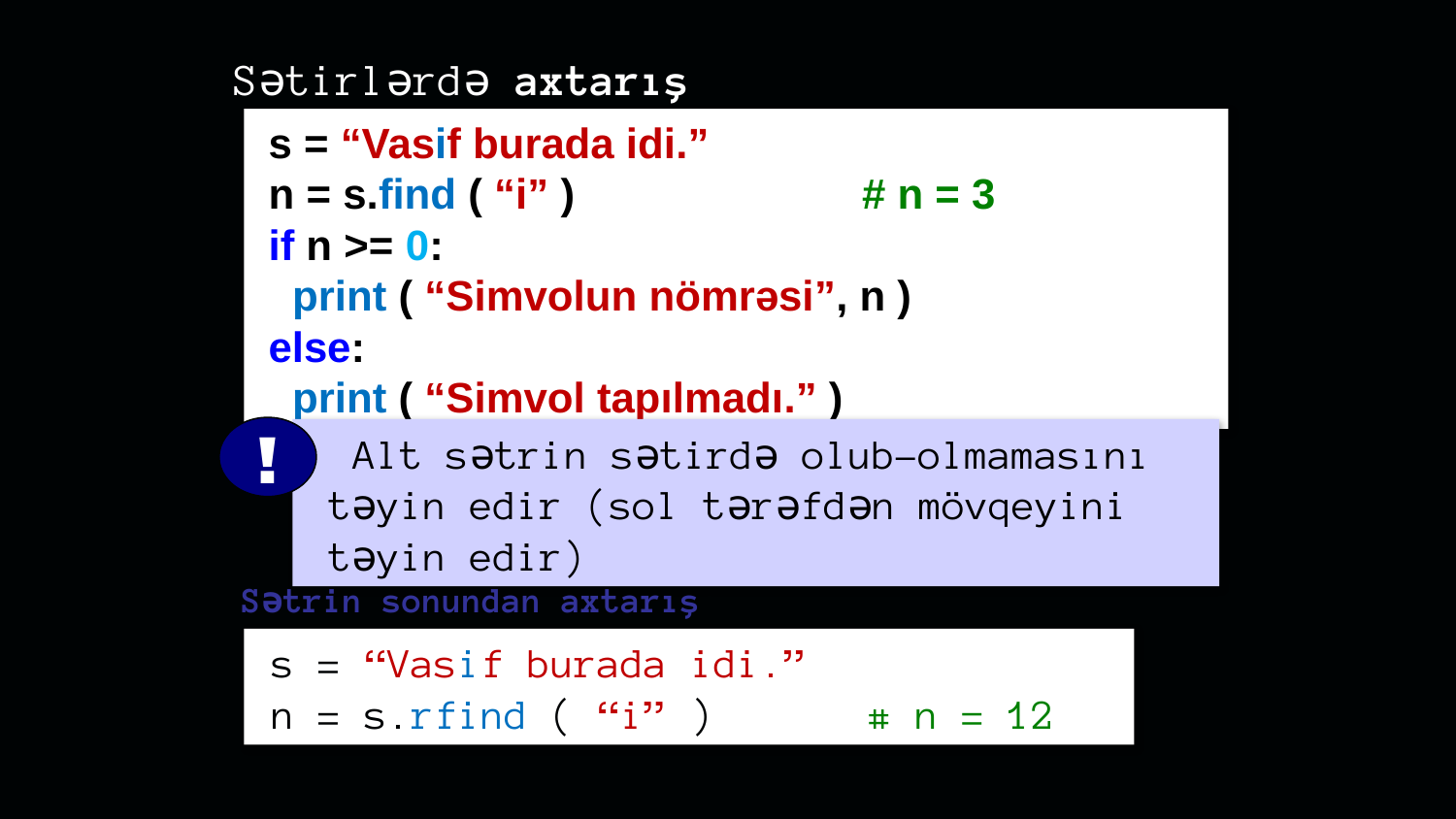

# Sətirlərdə axtarış
s = “Vasif burada idi.”
n = s.find ( “i” )		# n = 3
if n >= 0:
  print ( “Simvolun nömrəsi”, n )
else:
  print ( “Simvol tapılmadı.” )
!
  Alt sətrin sətirdə olub-olmamasını  təyin edir (sol tərəfdən mövqeyini təyin edir)
Sətrin sonundan axtarış:
s = “Vasif burada idi.”
n = s.rfind ( “i” )		# n = 12